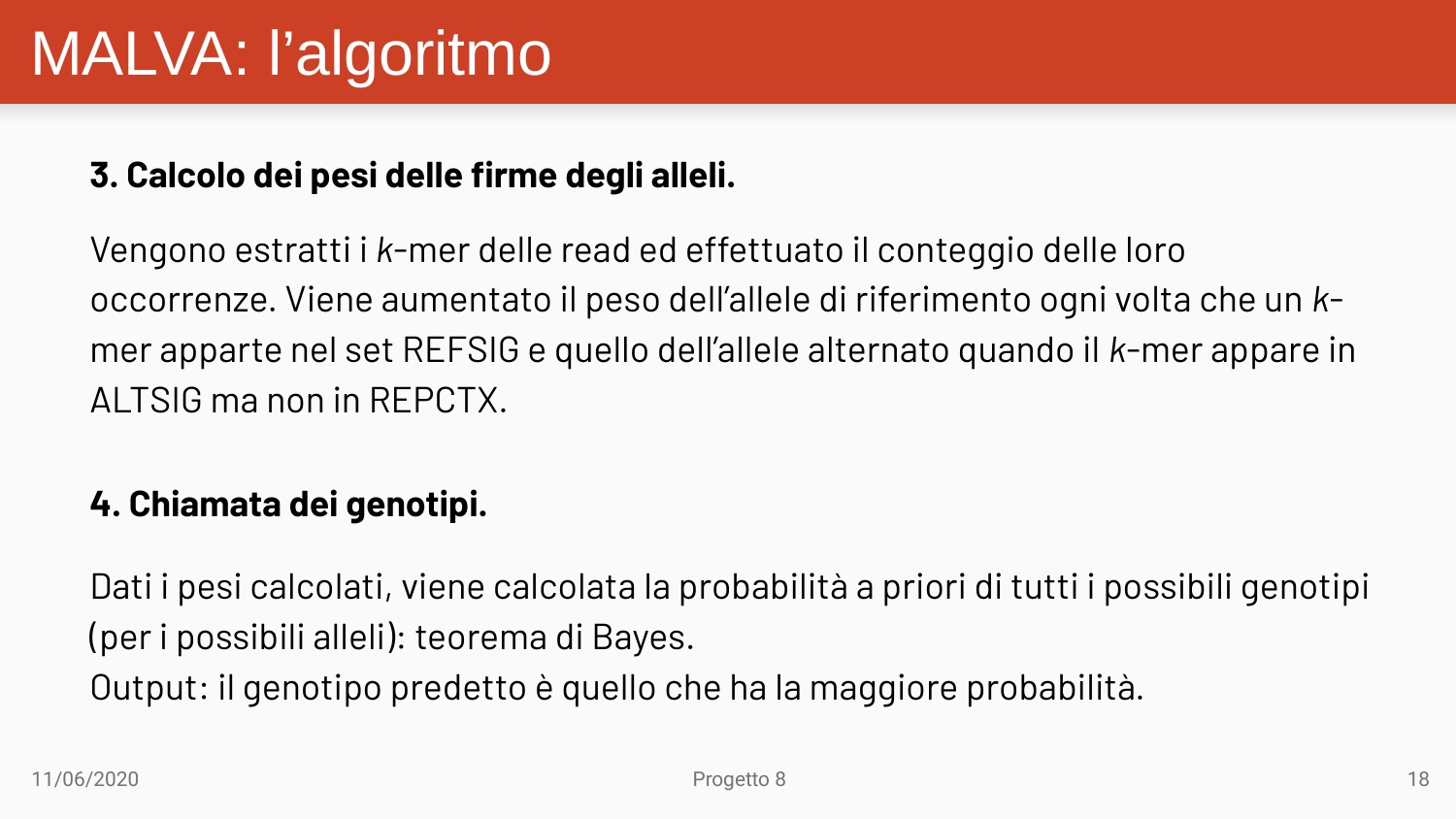

# MALVA: l’algoritmo
3. Calcolo dei pesi delle firme degli alleli.
Vengono estratti i k-mer delle read ed effettuato il conteggio delle loro occorrenze. Viene aumentato il peso dell’allele di riferimento ogni volta che un k-mer apparte nel set REFSIG e quello dell’allele alternato quando il k-mer appare in ALTSIG ma non in REPCTX.

4. Chiamata dei genotipi.
Dati i pesi calcolati, viene calcolata la probabilità a priori di tutti i possibili genotipi (per i possibili alleli): teorema di Bayes.
Output: il genotipo predetto è quello che ha la maggiore probabilità.

18
11/06/2020                                                                                                             Progetto 8